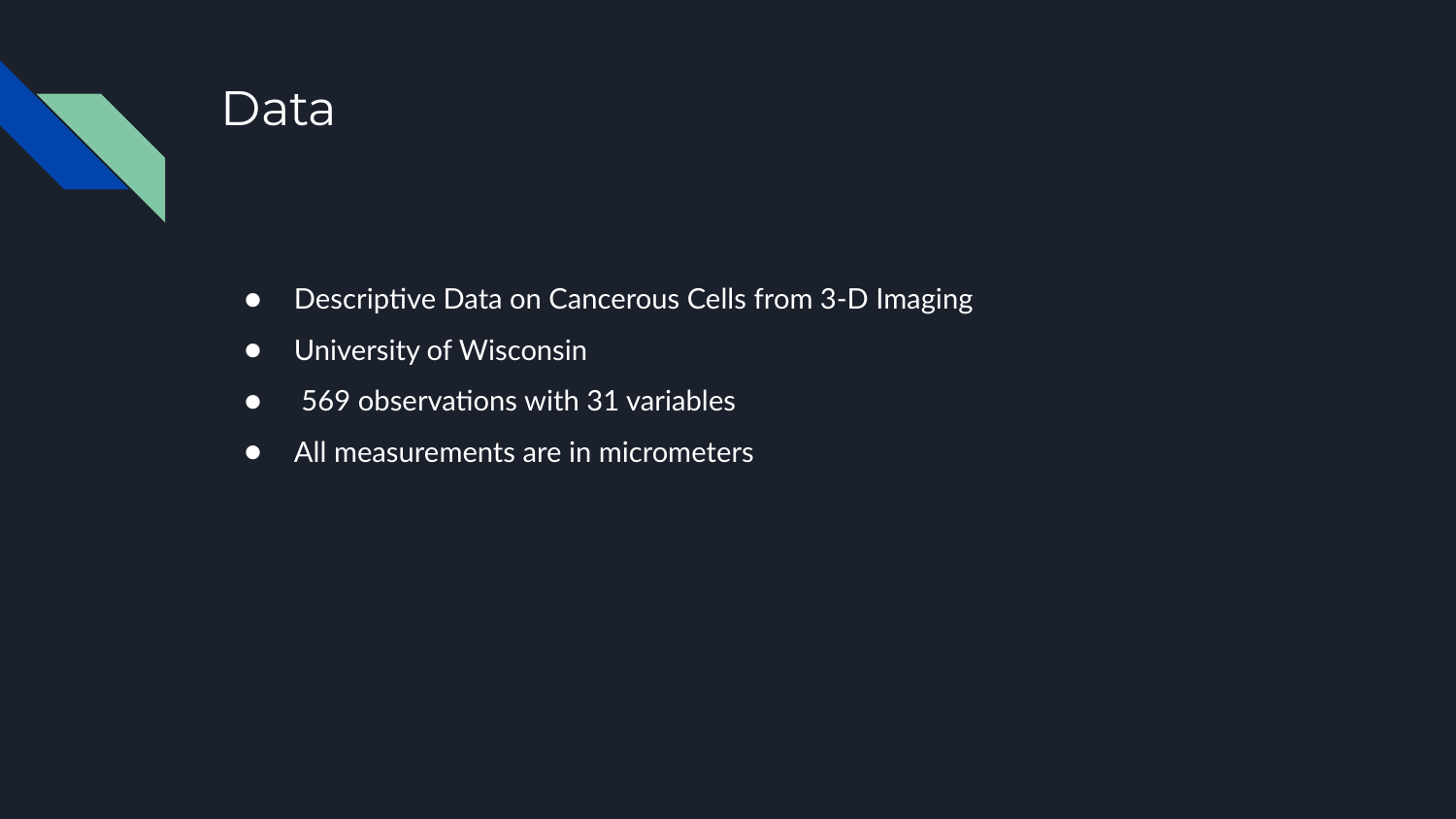

# Data
Descriptive Data on Cancerous Cells from 3-D Imaging
University of Wisconsin
 569 observations with 31 variables
All measurements are in micrometers